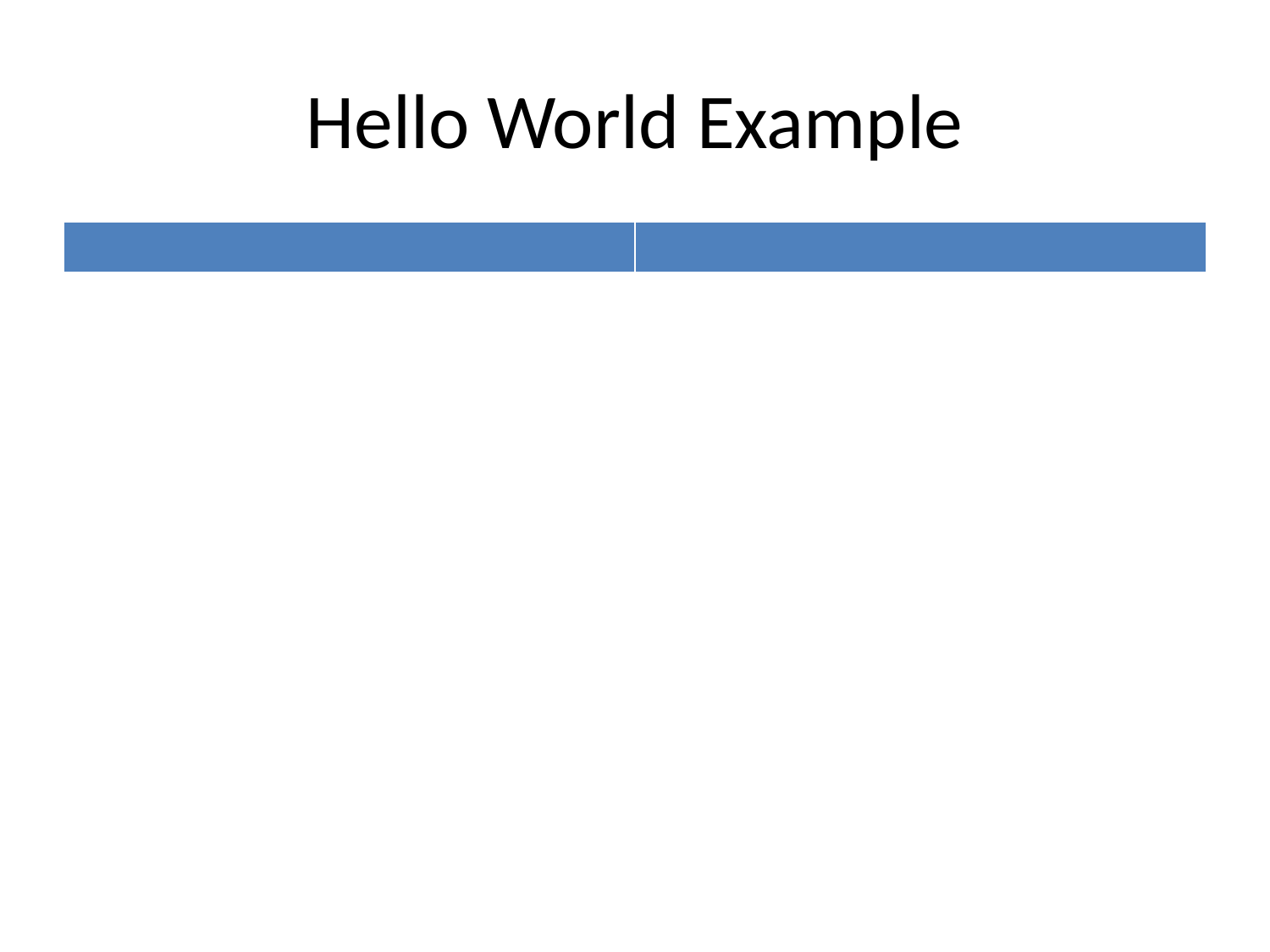

# Hello World Example
|  |  |
| --- | --- |